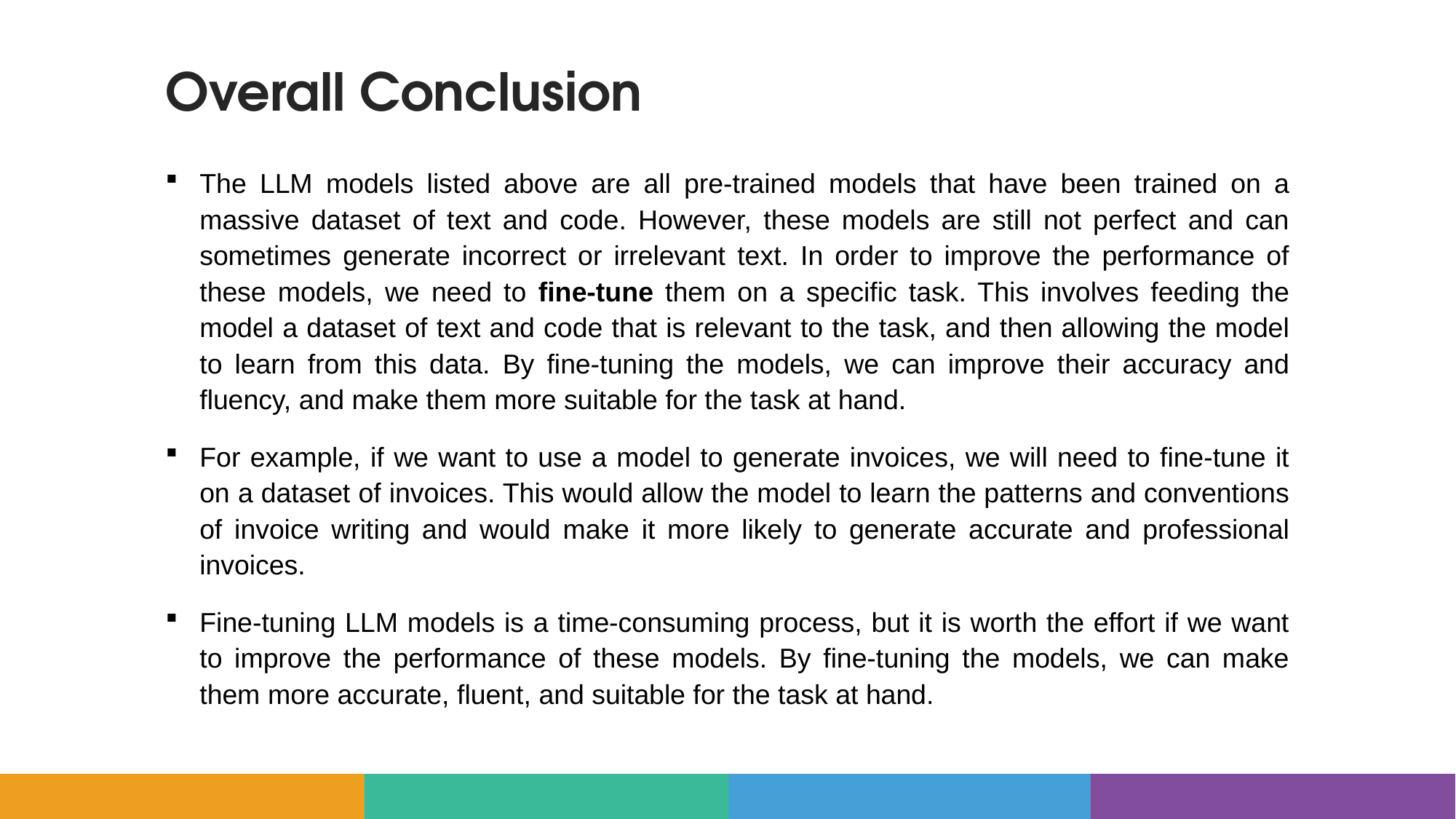

# Overall Conclusion
The LLM models listed above are all pre-trained models that have been trained on a massive dataset of text and code. However, these models are still not perfect and can sometimes generate incorrect or irrelevant text. In order to improve the performance of these models, we need to fine-tune them on a specific task. This involves feeding the model a dataset of text and code that is relevant to the task, and then allowing the model to learn from this data. By fine-tuning the models, we can improve their accuracy and fluency, and make them more suitable for the task at hand.
For example, if we want to use a model to generate invoices, we will need to fine-tune it on a dataset of invoices. This would allow the model to learn the patterns and conventions of invoice writing and would make it more likely to generate accurate and professional invoices.
Fine-tuning LLM models is a time-consuming process, but it is worth the effort if we want to improve the performance of these models. By fine-tuning the models, we can make them more accurate, fluent, and suitable for the task at hand.